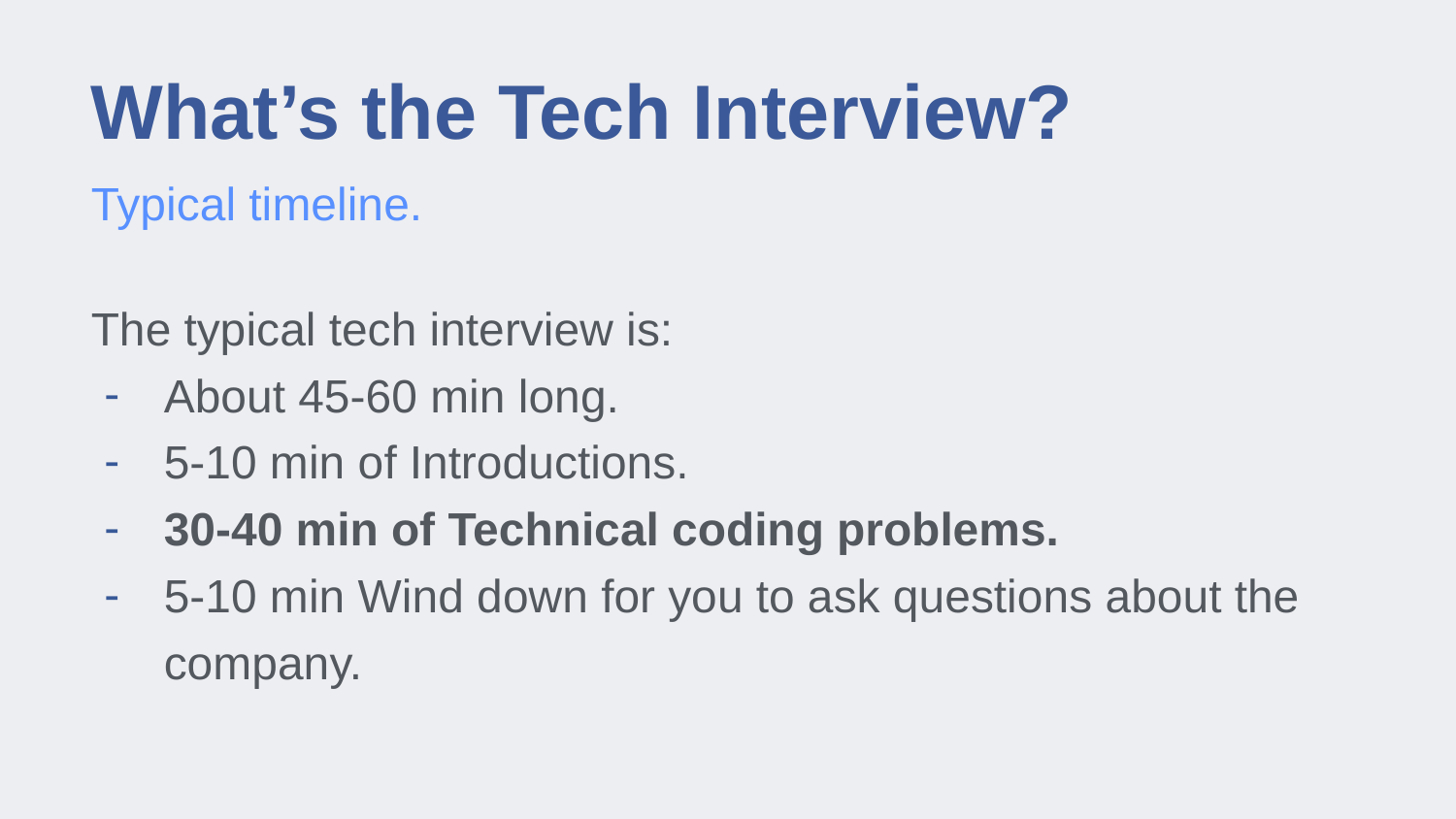

# What’s the Tech Interview?
Typical timeline.
The typical tech interview is:
About 45-60 min long.
5-10 min of Introductions.
30-40 min of Technical coding problems.
5-10 min Wind down for you to ask questions about the company.